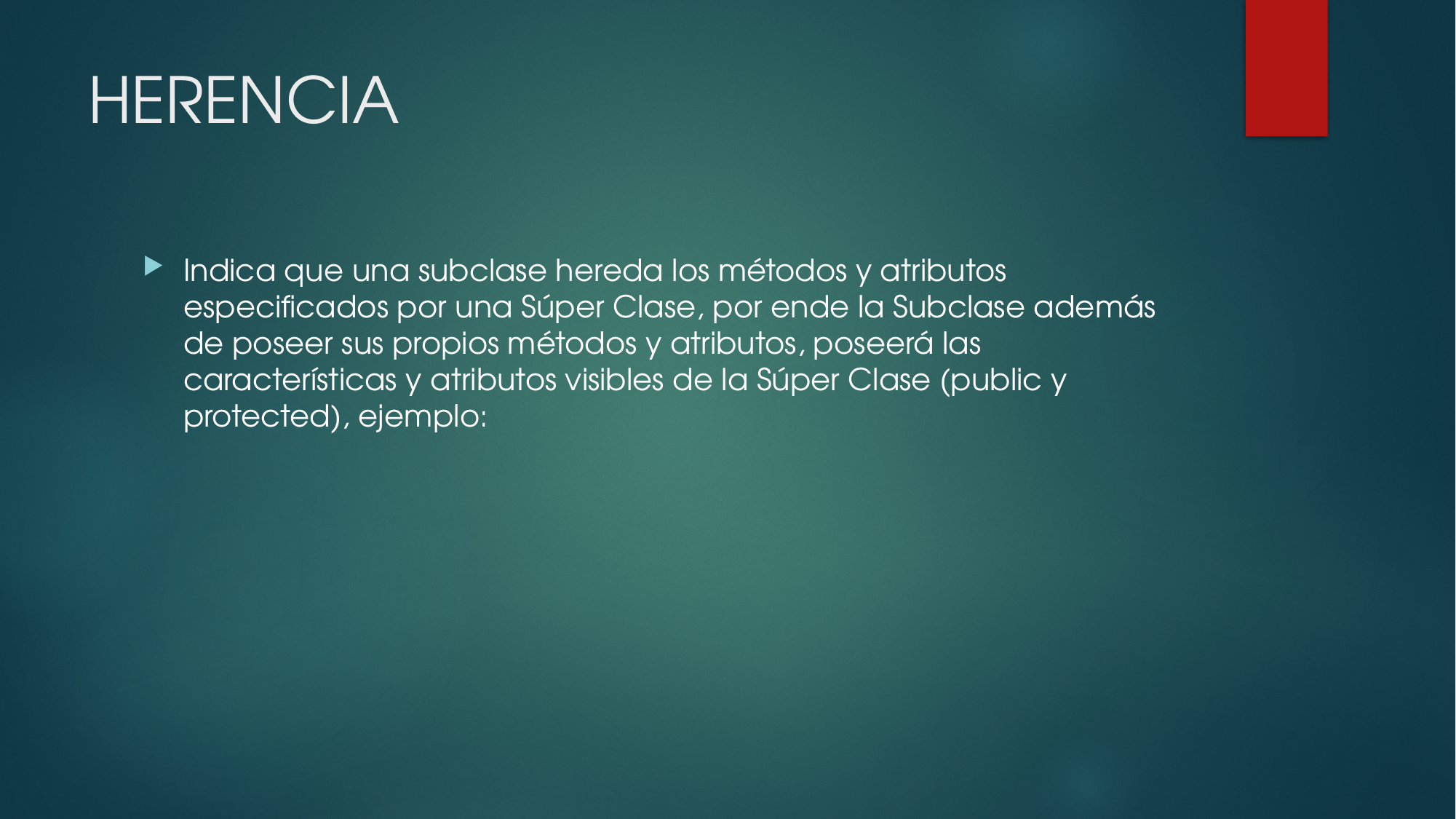

# HERENCIA
Indica que una subclase hereda los métodos y atributos especificados por una Súper Clase, por ende la Subclase además de poseer sus propios métodos y atributos, poseerá las características y atributos visibles de la Súper Clase (public y protected), ejemplo: